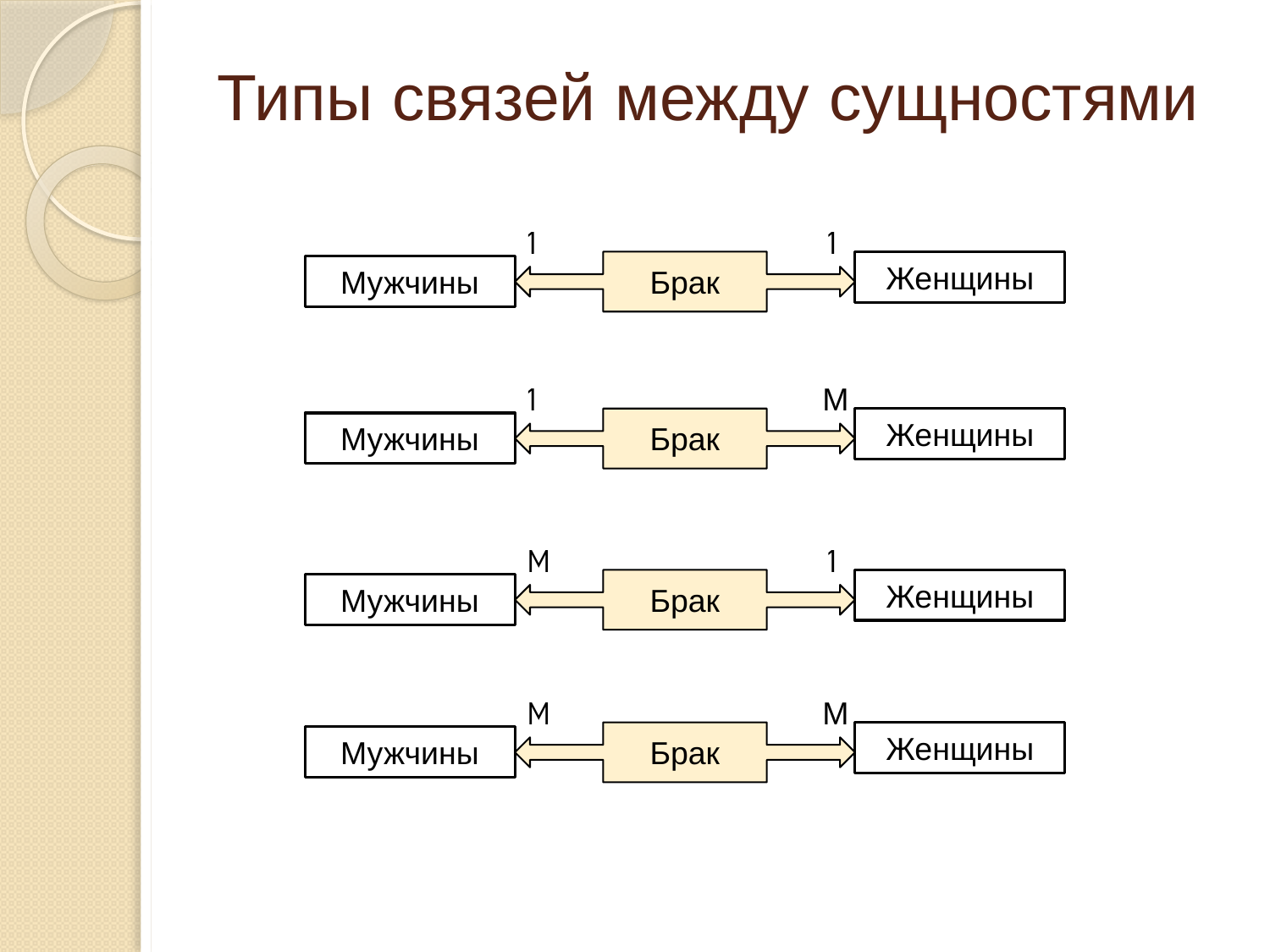

# Типы связей между сущностями
1
1

Женщины
Мужчины
Брак
1
М

Женщины
Мужчины
Брак
M
1

Женщины
Мужчины
Брак
M
М

Женщины
Мужчины
Брак